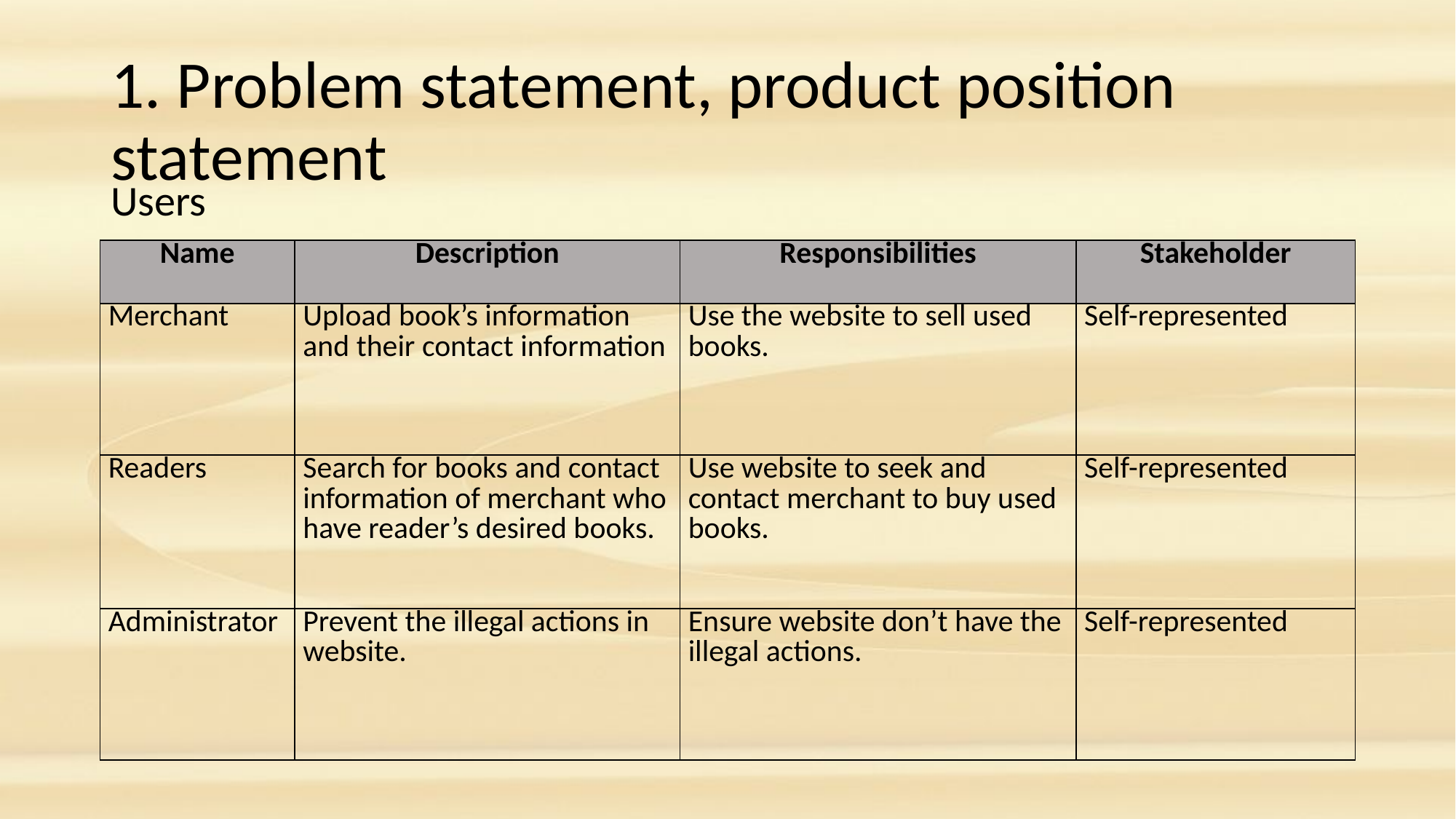

# 1. Problem statement, product position statement
Users

| Name | Description | Responsibilities | Stakeholder |
| --- | --- | --- | --- |
| Merchant | Upload book’s information and their contact information | Use the website to sell used books. | Self-represented |
| Readers | Search for books and contact information of merchant who have reader’s desired books. | Use website to seek and contact merchant to buy used books. | Self-represented |
| Administrator | Prevent the illegal actions in website. | Ensure website don’t have the illegal actions. | Self-represented |
5